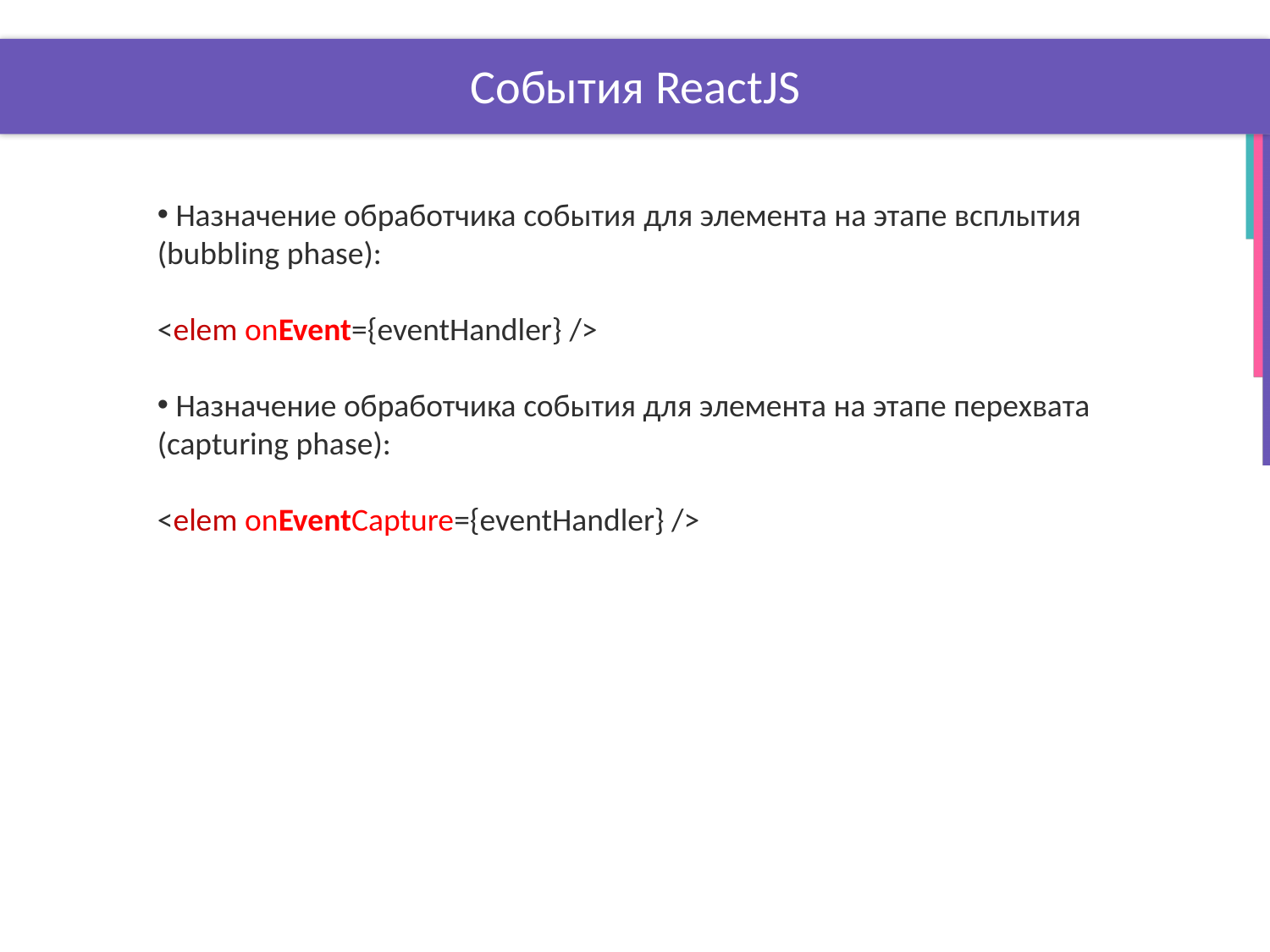

# События ReactJS
 Назначение обработчика события для элемента на этапе всплытия (bubbling phase):

<elem onEvent={eventHandler} />

 Назначение обработчика события для элемента на этапе перехвата (capturing phase):

<elem onEventCapture={eventHandler} />